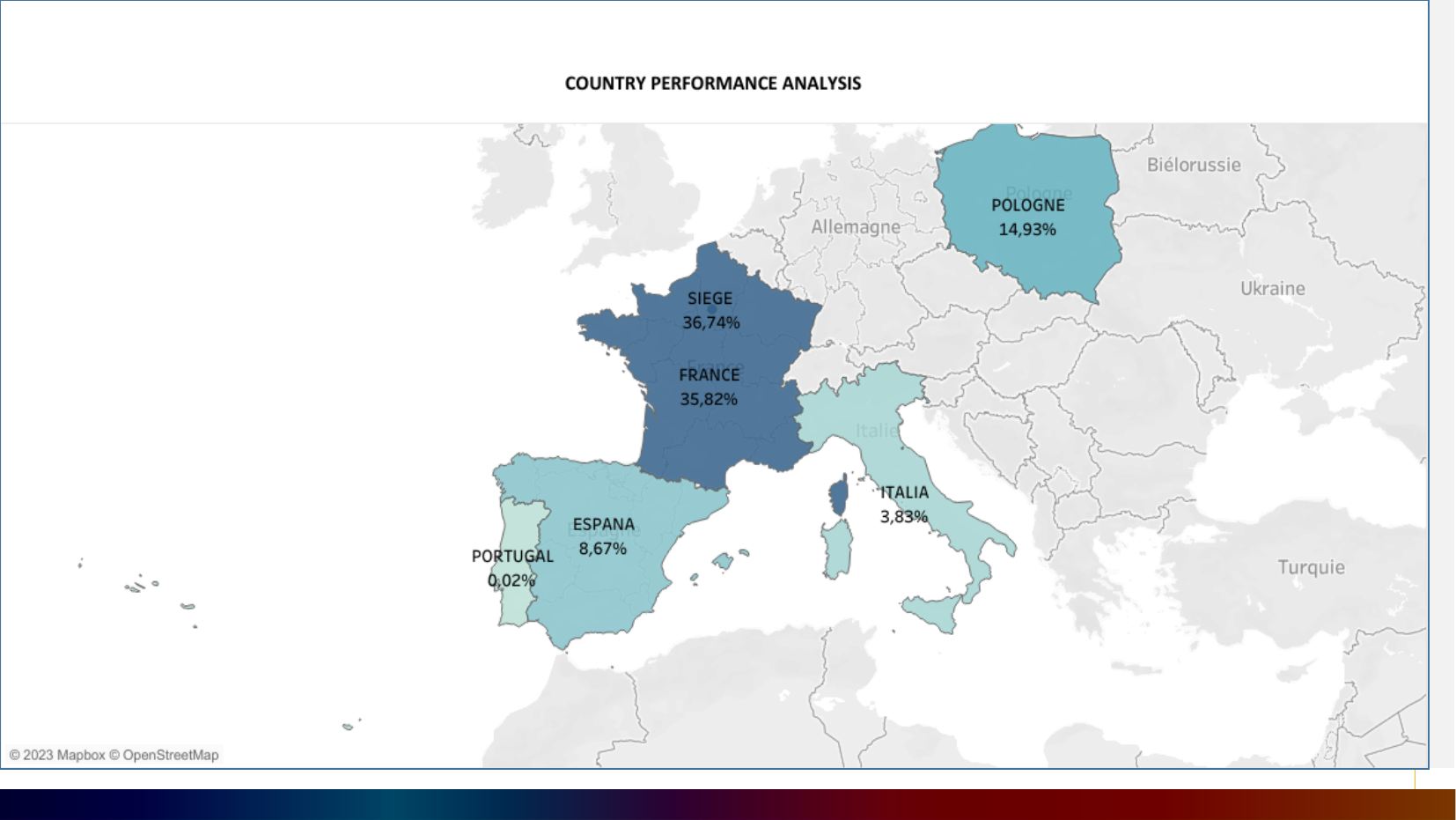

COUNTRY PERFORMANCE ANALYSIS
Performance Analysis and solutions
3